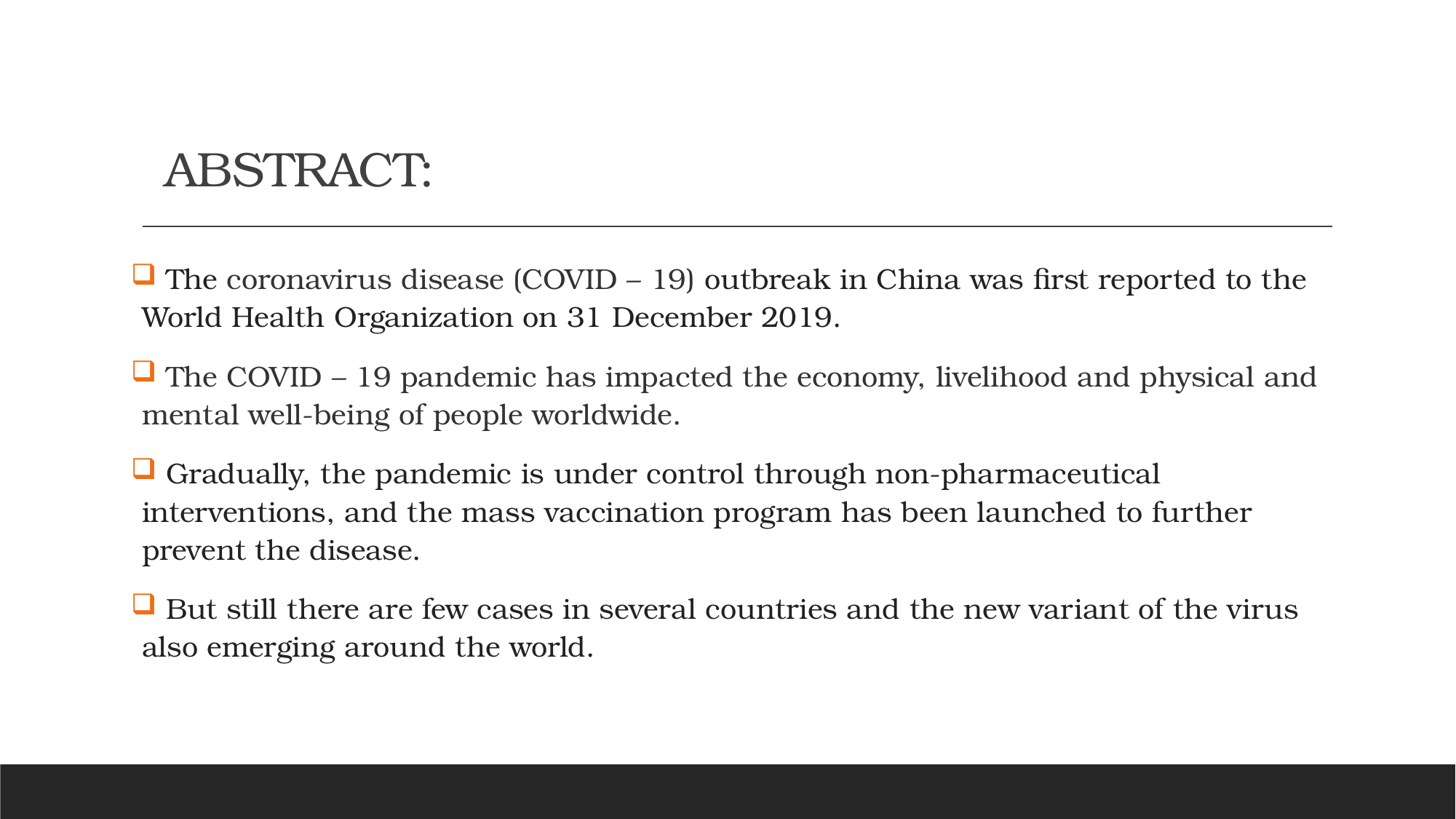

# ABSTRACT:
 The coronavirus disease (COVID – 19) outbreak in China was first reported to the World Health Organization on 31 December 2019.
 The COVID – 19 pandemic has impacted the economy, livelihood and physical and mental well-being of people worldwide.
 Gradually, the pandemic is under control through non-pharmaceutical interventions, and the mass vaccination program has been launched to further prevent the disease.
 But still there are few cases in several countries and the new variant of the virus also emerging around the world.